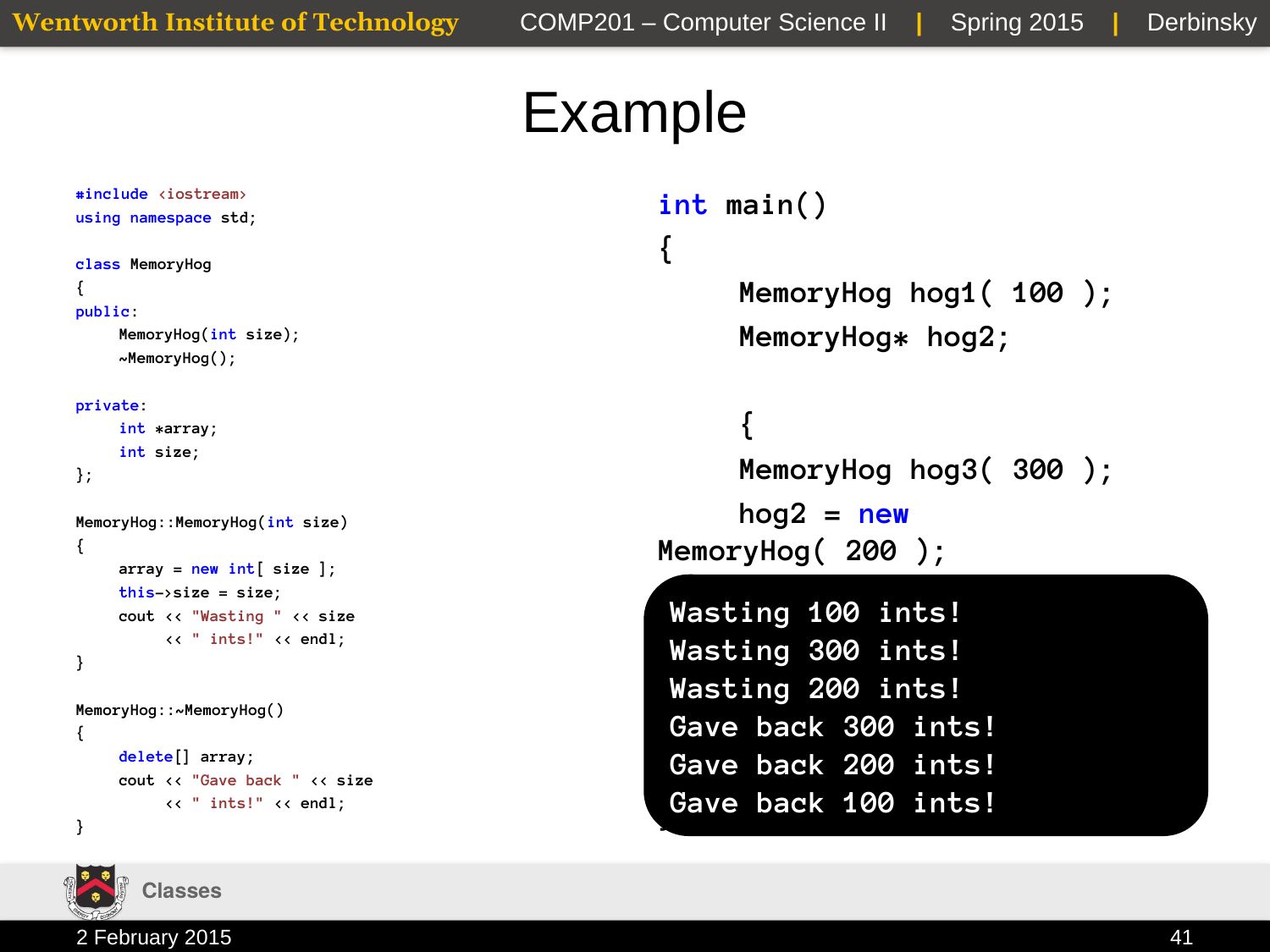

# Example
#include <iostream>
using namespace std;

class MemoryHog
{
public:
	MemoryHog(int size);
	~MemoryHog();

private:
	int *array;
	int size;
};

MemoryHog::MemoryHog(int size)
{
	array = new int[ size ];
	this->size = size;
	cout << "Wasting " << size
	     << " ints!" << endl;
}

MemoryHog::~MemoryHog()
{
	delete[] array;
	cout << "Gave back " << size
	     << " ints!" << endl;
}
int main()
{
	MemoryHog hog1( 100 );
	MemoryHog* hog2;

	{
		MemoryHog hog3( 300 );
		hog2 = new MemoryHog( 200 );
	}

	delete hog2;

	return 0;
}
Wasting 100 ints!
Wasting 300 ints!
Wasting 200 ints!
Gave back 300 ints!
Gave back 200 ints!
Gave back 100 ints!
Classes
2 February 2015
41